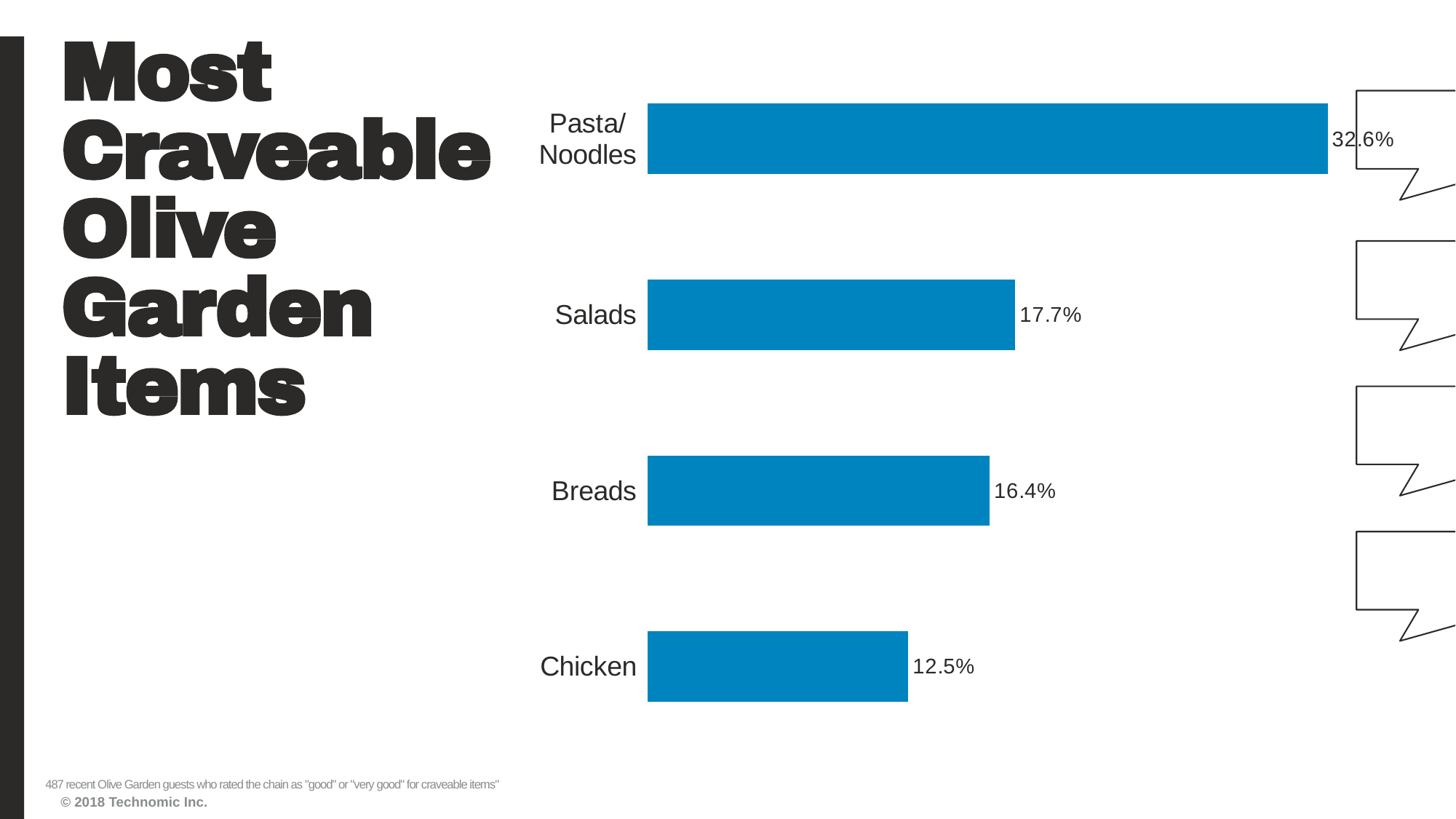

# Most Craveable Olive Garden Items

### Chart

| Category | Series1 |
|---|---|
| Chicken | 0.125256674 |
| Breads | 0.164271047 |
| Salads | 0.176591376 |
| Pasta/Noodles | 0.326488706 |
487 recent Olive Garden guests who rated the chain as "good" or "very good" for craveable items"